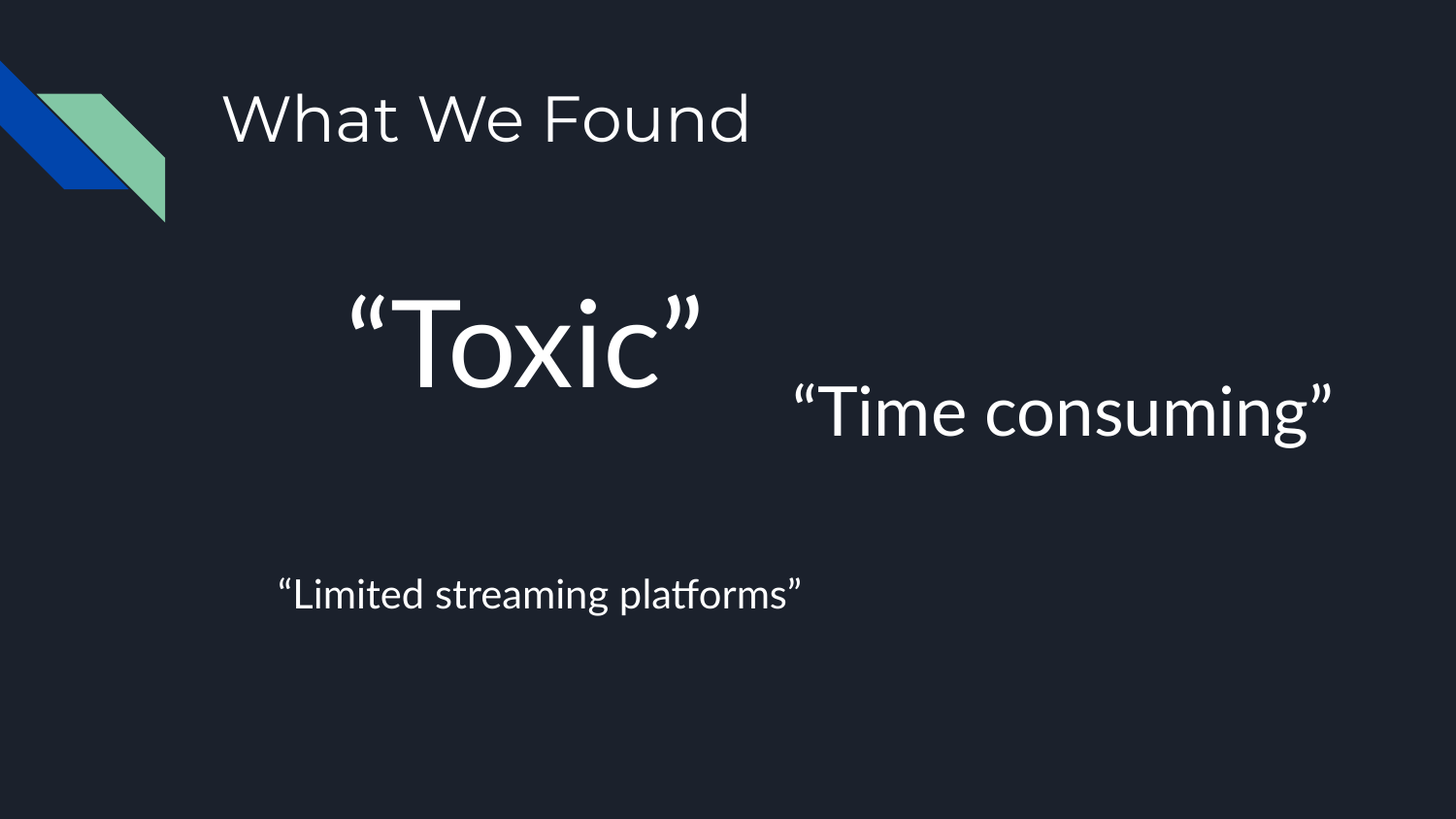

# What We Found

“Toxic”
“Time consuming”
“Limited streaming platforms”